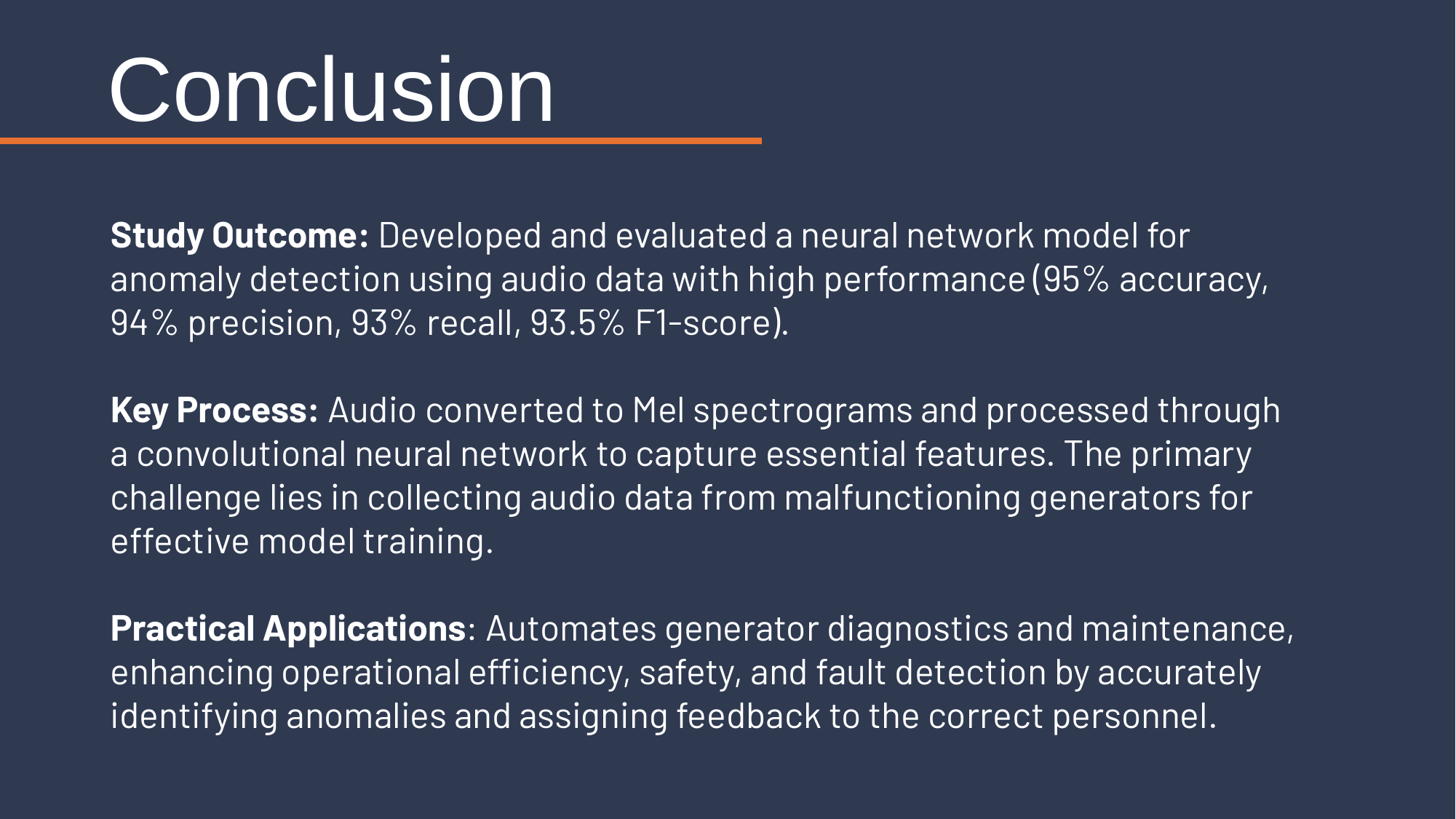

# Conclusion

Study Outcome: Developed and evaluated a neural network model for anomaly detection using audio data with high performance (95% accuracy, 94% precision, 93% recall, 93.5% F1-score).

Key Process: Audio converted to Mel spectrograms and processed through a convolutional neural network to capture essential features. The primary challenge lies in collecting audio data from malfunctioning generators for effective model training.

Practical Applications: Automates generator diagnostics and maintenance, enhancing operational efficiency, safety, and fault detection by accurately identifying anomalies and assigning feedback to the correct personnel.